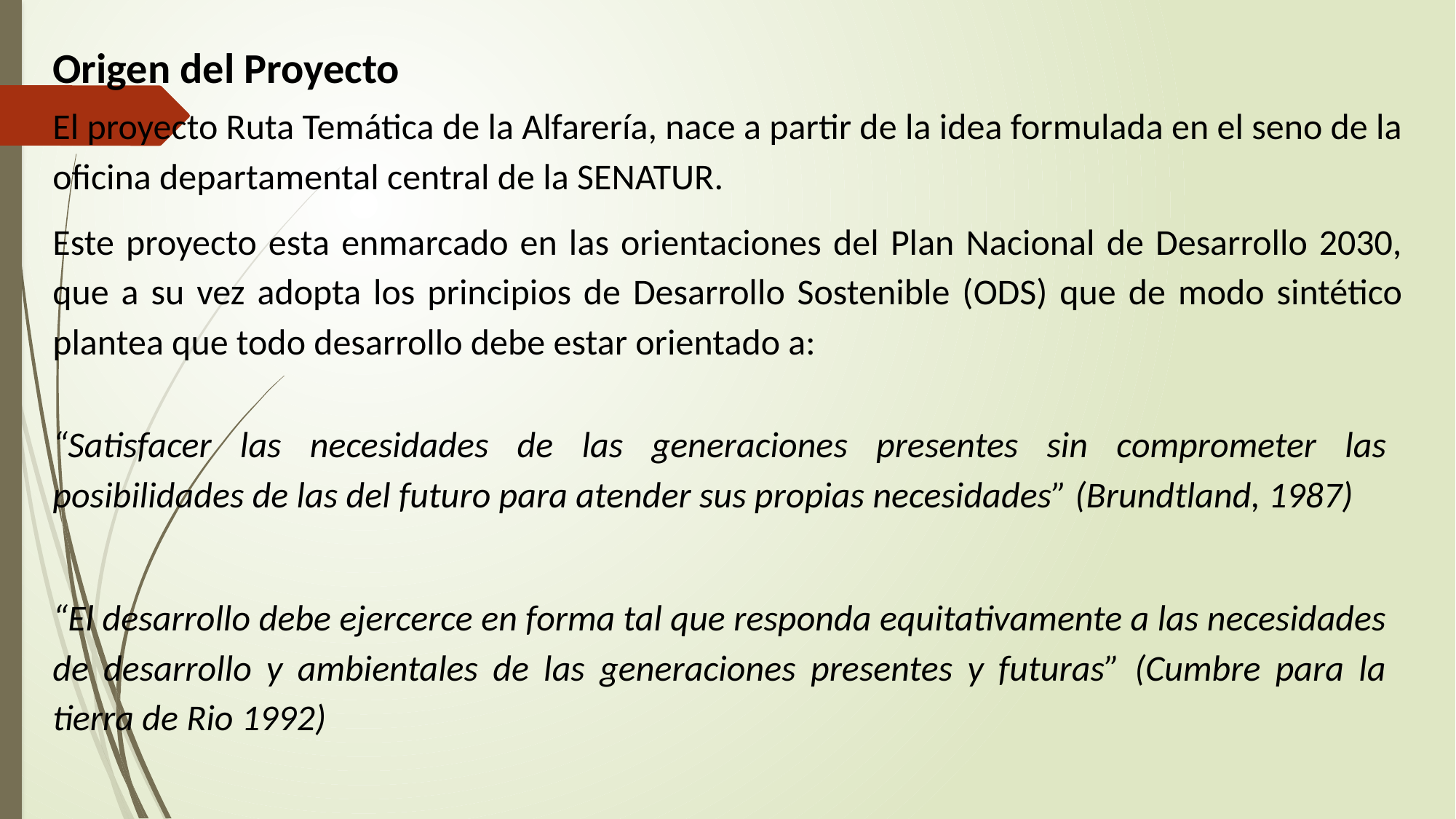

Origen del Proyecto
El proyecto Ruta Temática de la Alfarería, nace a partir de la idea formulada en el seno de la oficina departamental central de la SENATUR.
Este proyecto esta enmarcado en las orientaciones del Plan Nacional de Desarrollo 2030, que a su vez adopta los principios de Desarrollo Sostenible (ODS) que de modo sintético plantea que todo desarrollo debe estar orientado a:
“Satisfacer las necesidades de las generaciones presentes sin comprometer las posibilidades de las del futuro para atender sus propias necesidades” (Brundtland, 1987)

“El desarrollo debe ejercerce en forma tal que responda equitativamente a las necesidades de desarrollo y ambientales de las generaciones presentes y futuras” (Cumbre para la tierra de Rio 1992)